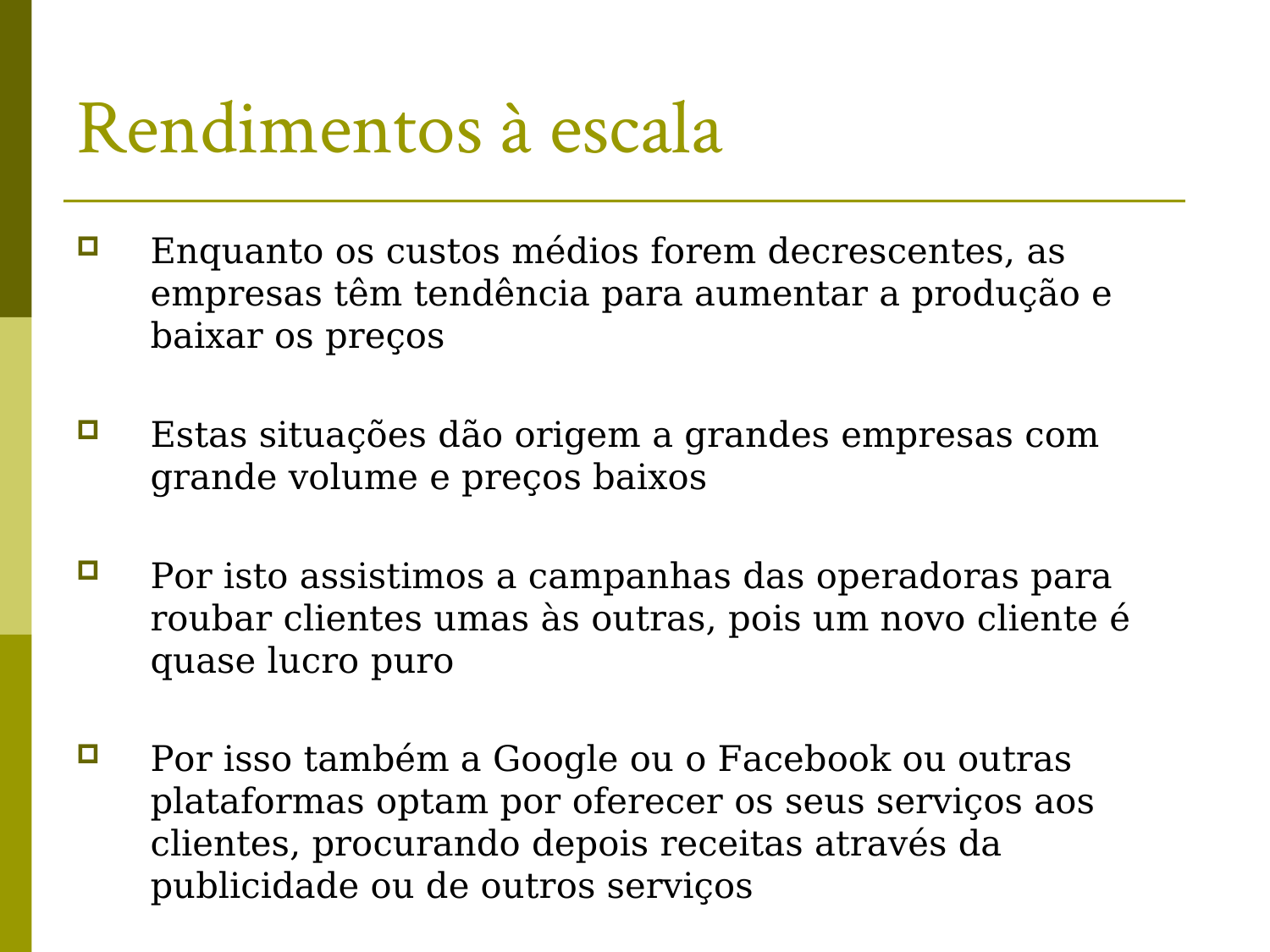

# Rendimentos à escala
Enquanto os custos médios forem decrescentes, as empresas têm tendência para aumentar a produção e baixar os preços

Estas situações dão origem a grandes empresas com grande volume e preços baixos

Por isto assistimos a campanhas das operadoras para roubar clientes umas às outras, pois um novo cliente é quase lucro puro

Por isso também a Google ou o Facebook ou outras plataformas optam por oferecer os seus serviços aos clientes, procurando depois receitas através da publicidade ou de outros serviços